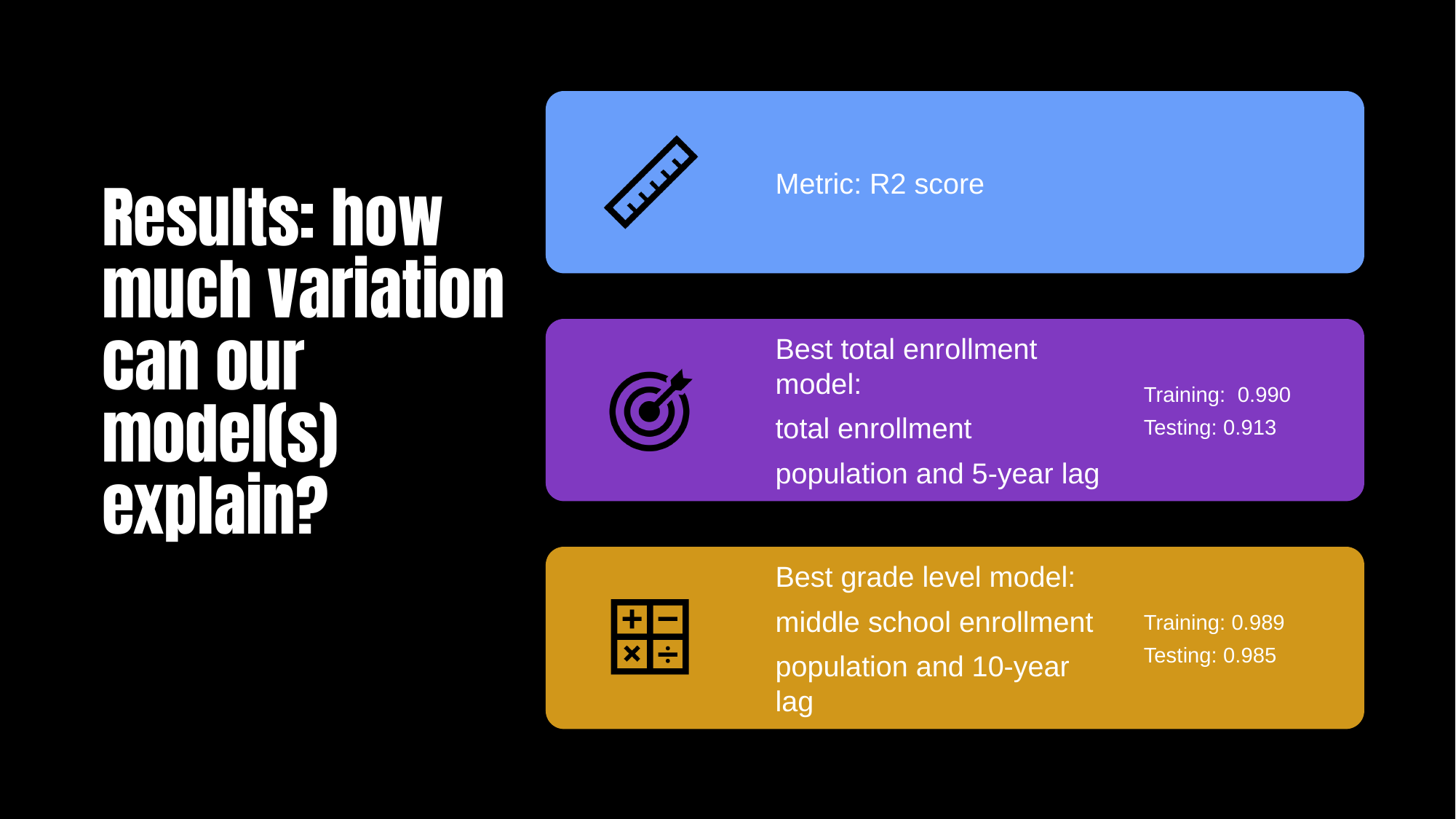

Metric: R2 score
Best total enrollment model:
total enrollment
population and 5-year lag
Training:  0.990
Testing: 0.913
Best grade level model:
middle school enrollment
population and 10-year lag
Training: 0.989
Testing: 0.985
# Results: how much variation can our model(s) explain?